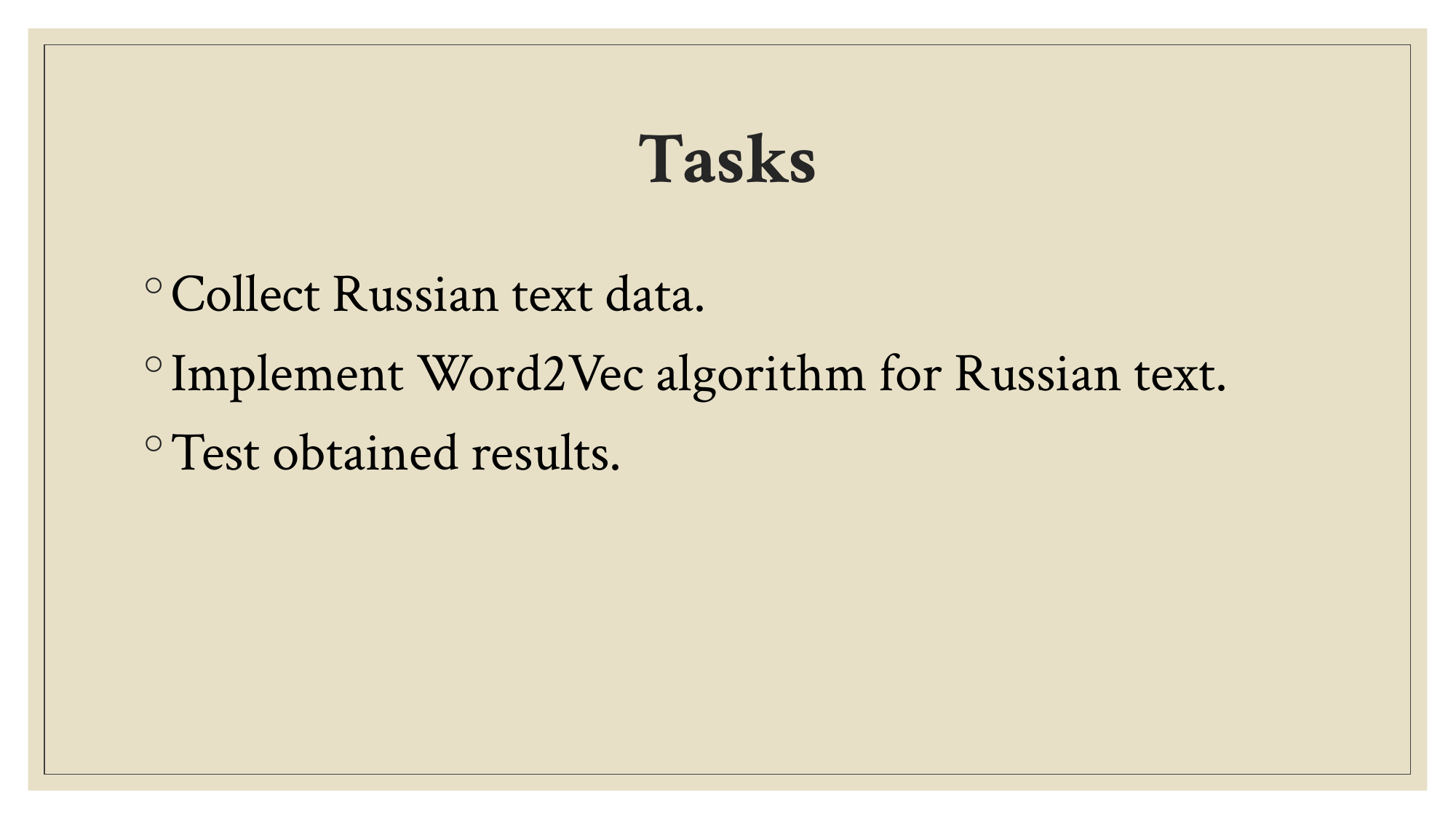

# Tasks
Collect Russian text data.
Implement Word2Vec algorithm for Russian text.
Test obtained results.